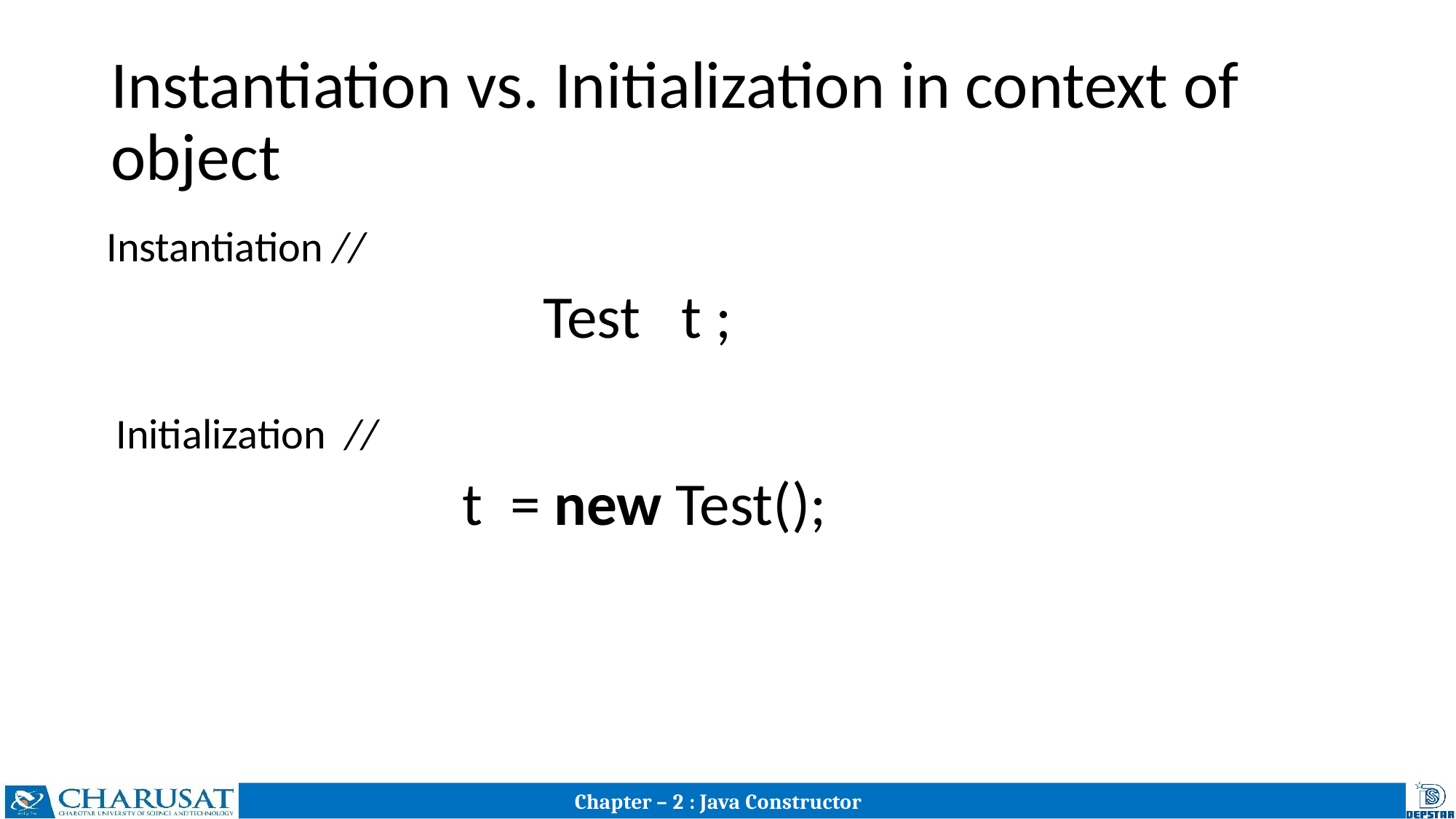

# Instantiation vs. Initialization in context of object
Instantiation //
				Test   t ;
 Initialization  //
			   t  = new Test();